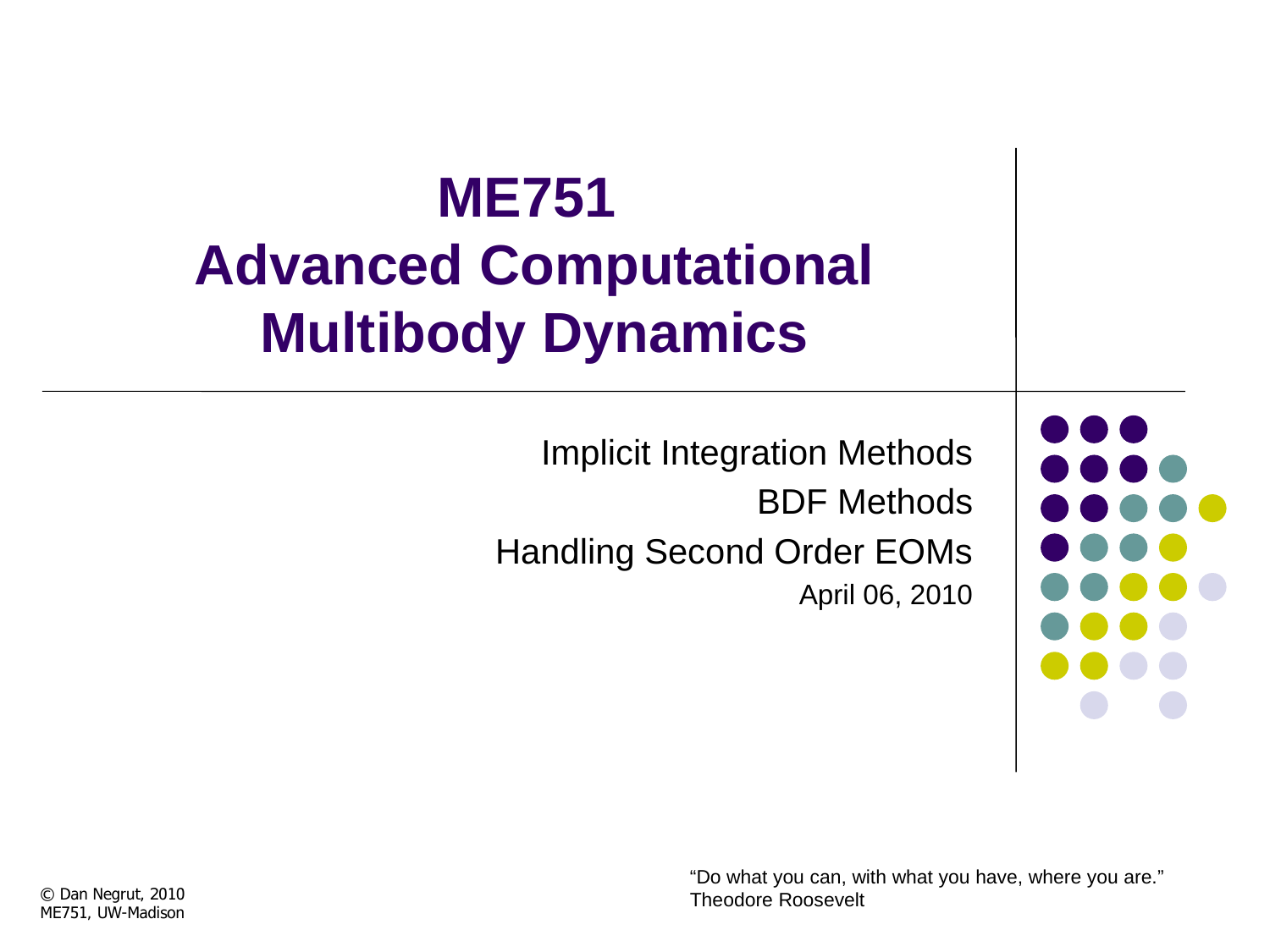

# ME751 Advanced Computational Multibody Dynamics
Implicit Integration Methods
BDF Methods
Handling Second Order EOMs
April 06, 2010
“Do what you can, with what you have, where you are.”
Theodore Roosevelt
© Dan Negrut, 2010
ME751, UW-Madison